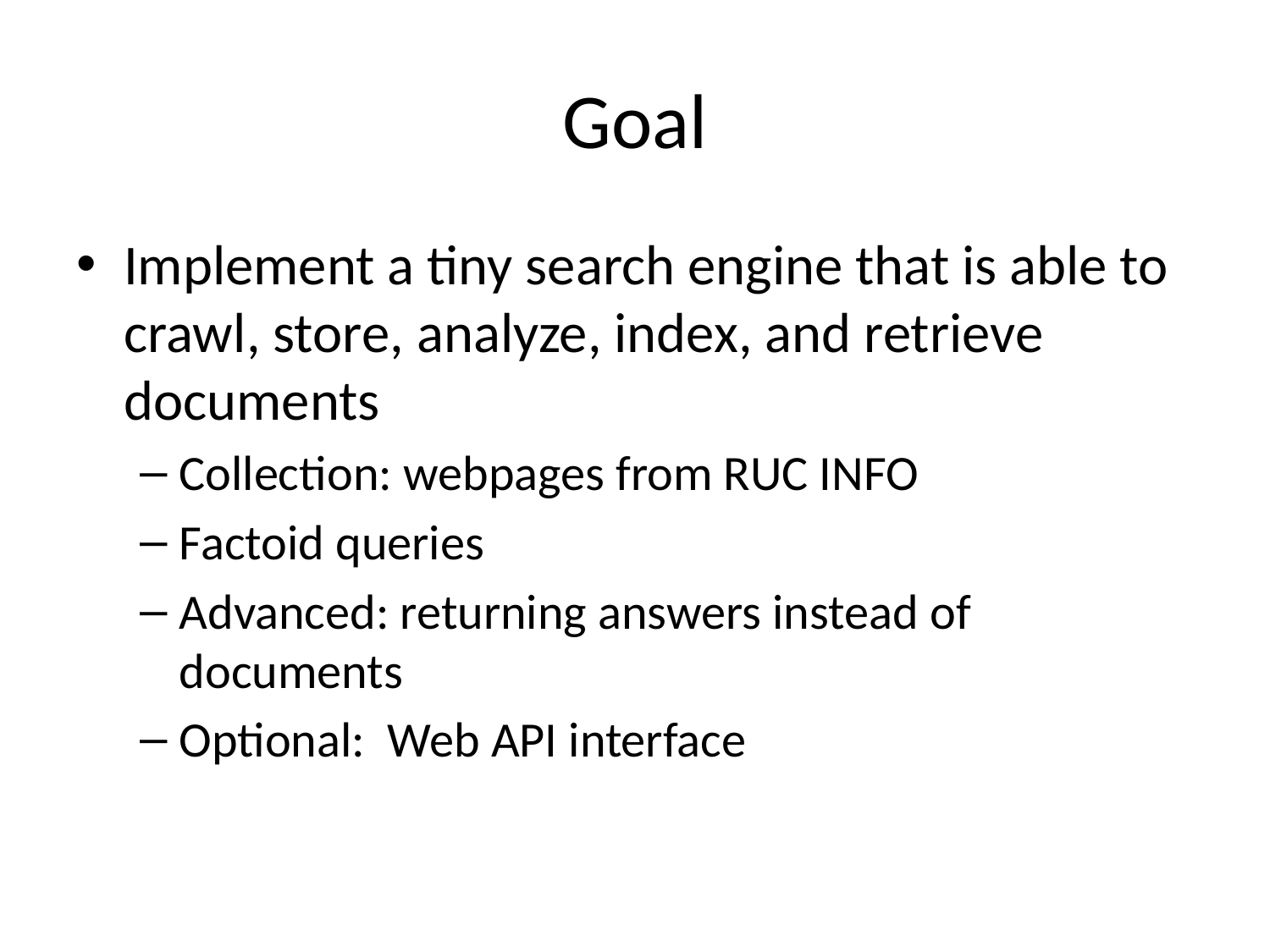

# Goal
Implement a tiny search engine that is able to crawl, store, analyze, index, and retrieve documents
Collection: webpages from RUC INFO
Factoid queries
Advanced: returning answers instead of documents
Optional:  Web API interface